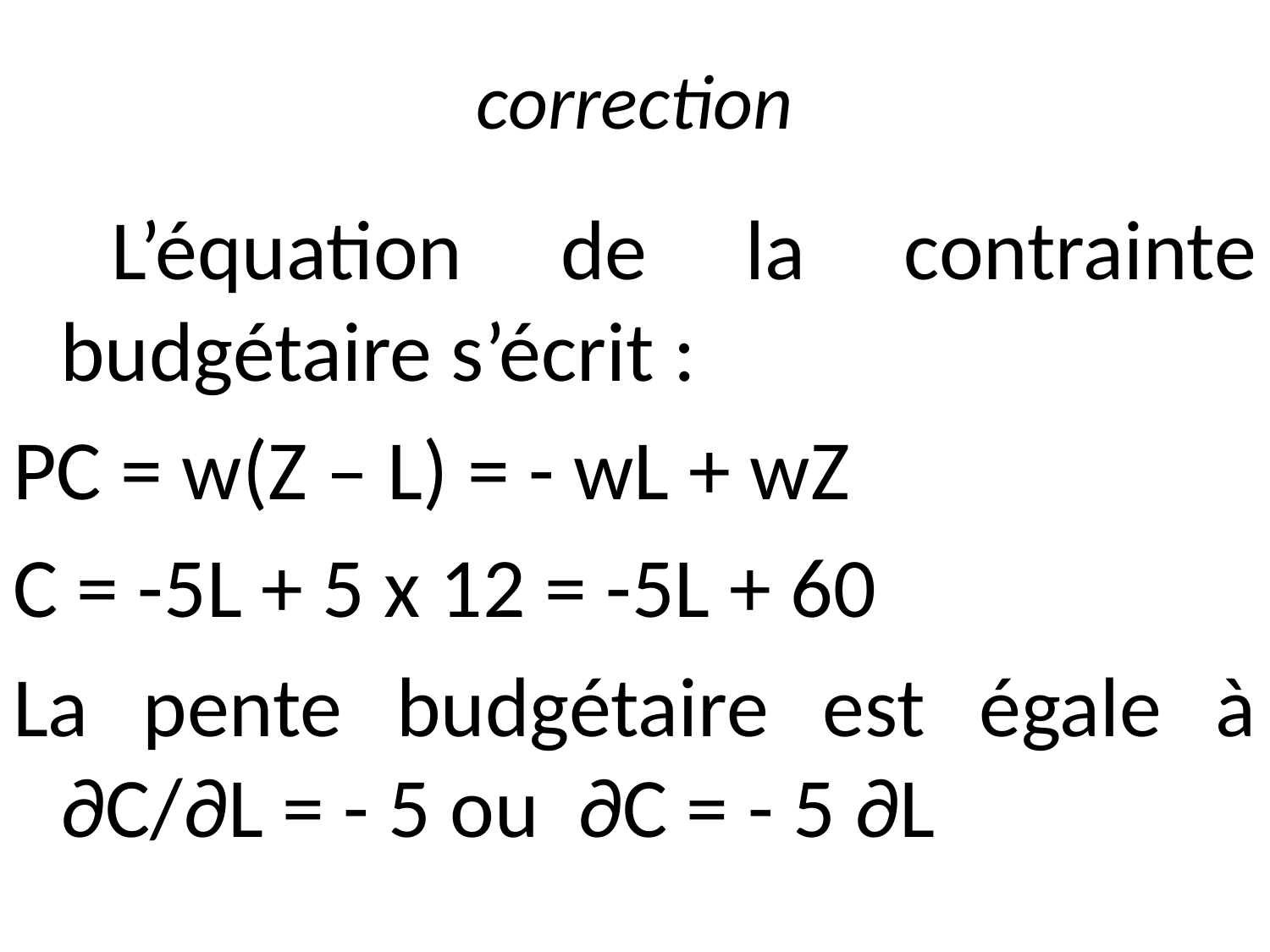

# correction
 L’équation de la contrainte budgétaire s’écrit :
PC = w(Z – L) = - wL + wZ
C = -5L + 5 x 12 = -5L + 60
La pente budgétaire est égale à ∂C/∂L = - 5 ou  ∂C = - 5 ∂L